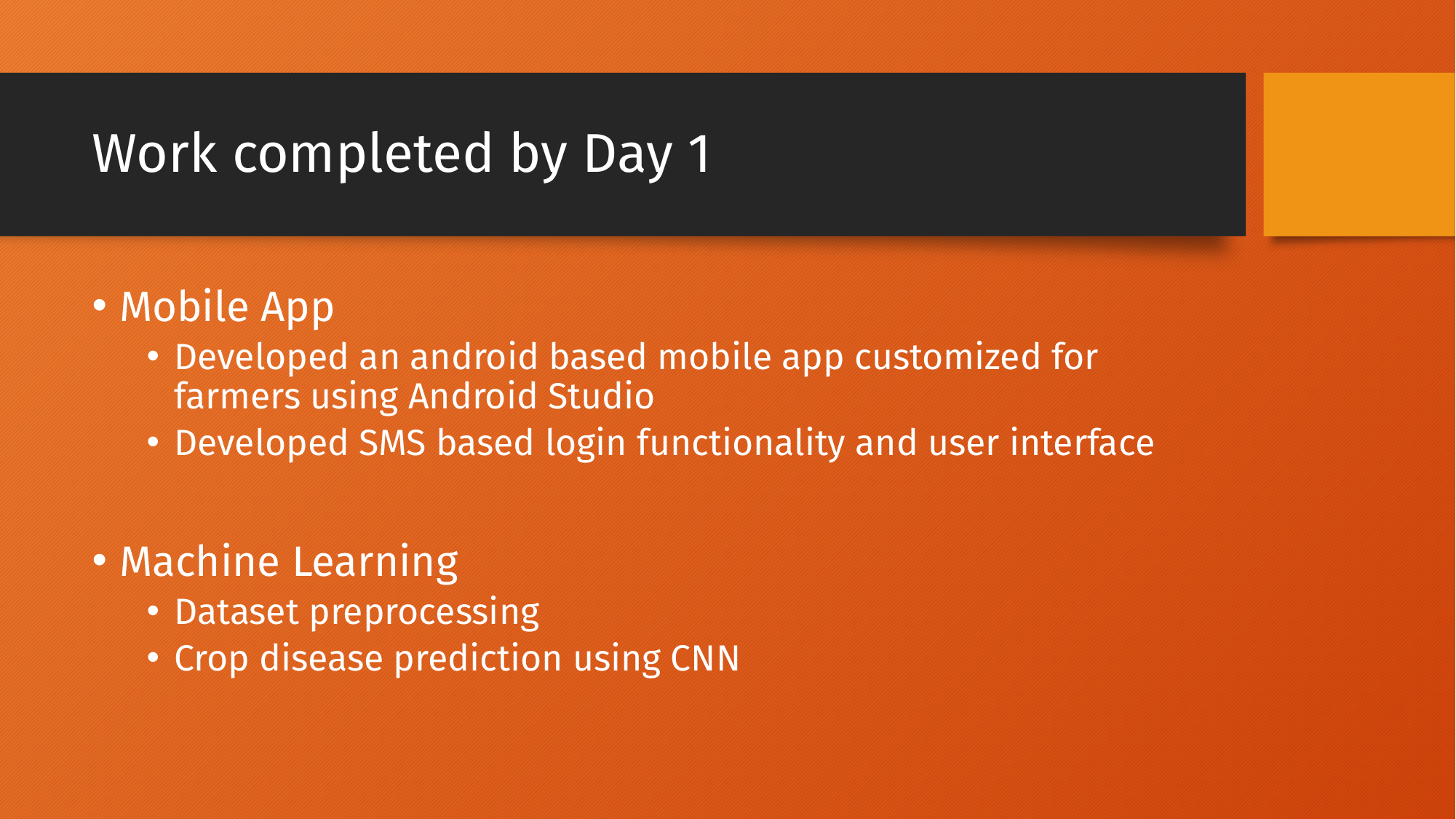

# Work completed by Day 1
Mobile App
Developed an android based mobile app customized for farmers using Android Studio
Developed SMS based login functionality and user interface

Machine Learning
Dataset preprocessing
Crop disease prediction using CNN